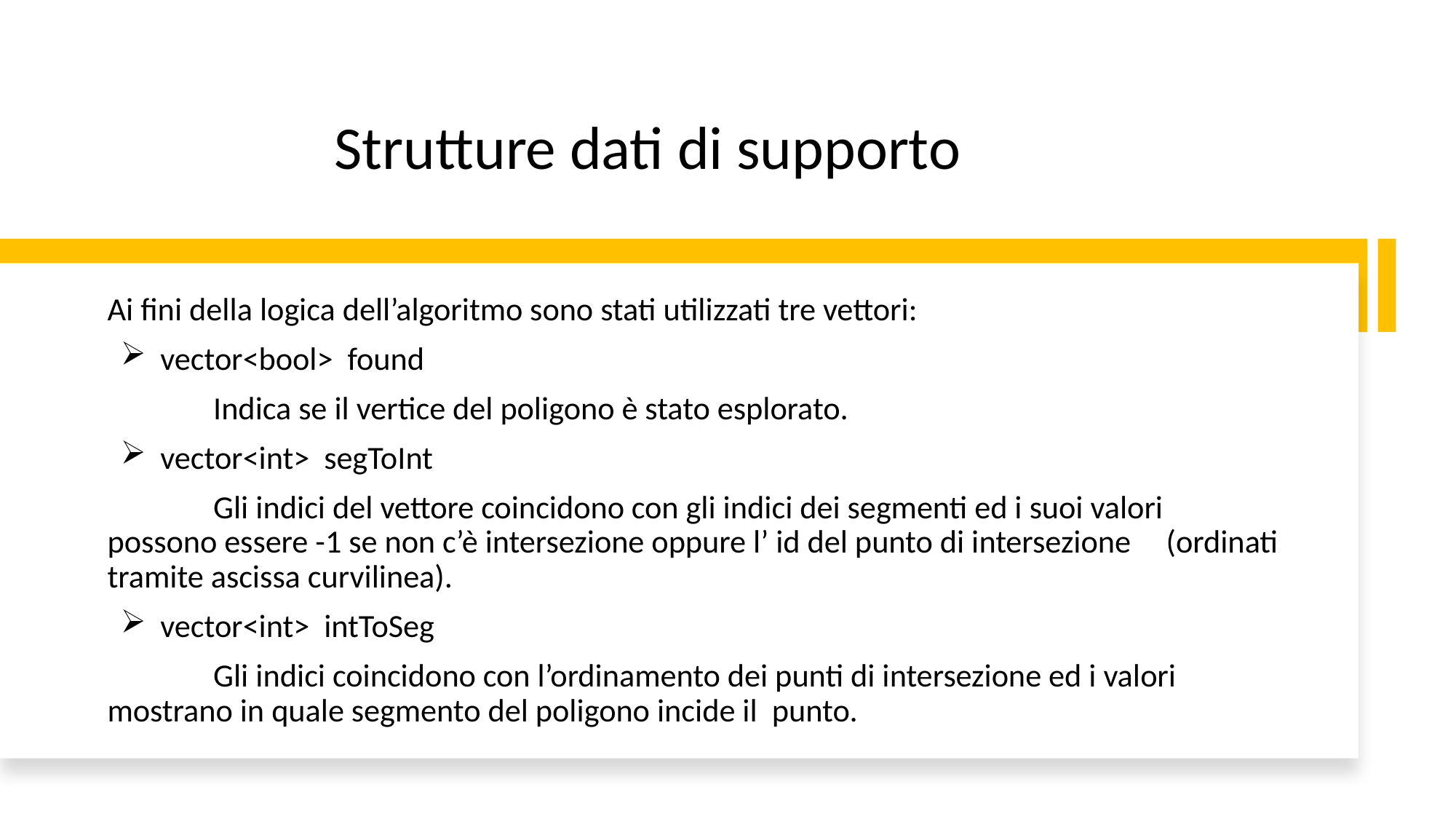

# Strutture dati di supporto

Ai fini della logica dell’algoritmo sono stati utilizzati tre vettori:
vector<bool>  found
 	Indica se il vertice del poligono è stato esplorato.
vector<int>  segToInt
	Gli indici del vettore coincidono con gli indici dei segmenti ed i suoi valori 	possono essere -1 se non c’è intersezione oppure l’ id del punto di intersezione 	(ordinati tramite ascissa curvilinea).
vector<int>  intToSeg
	Gli indici coincidono con l’ordinamento dei punti di intersezione ed i valori 	mostrano in quale segmento del poligono incide il  punto.